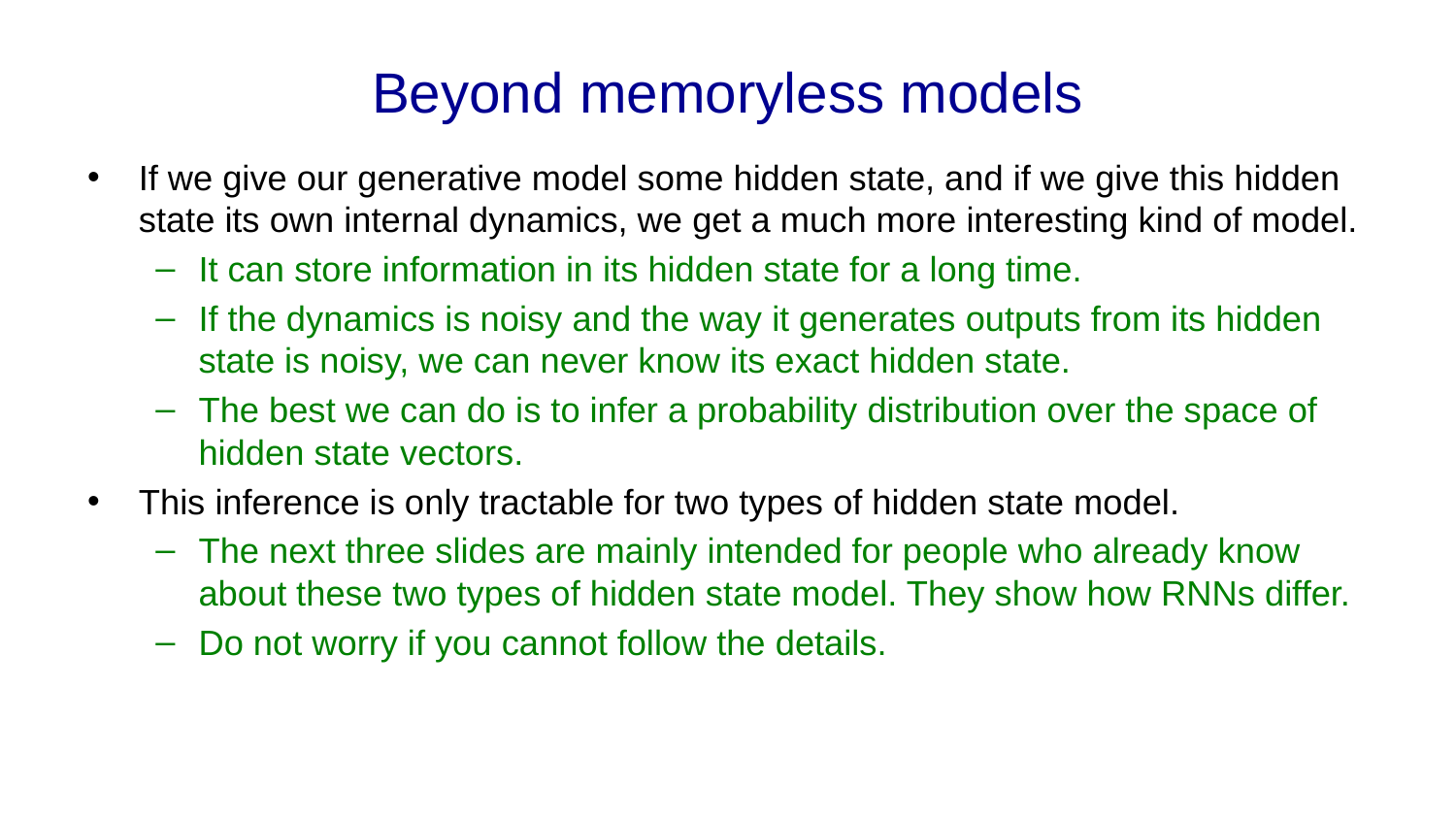

# Beyond memoryless models
If we give our generative model some hidden state, and if we give this hidden state its own internal dynamics, we get a much more interesting kind of model.
It can store information in its hidden state for a long time.
If the dynamics is noisy and the way it generates outputs from its hidden state is noisy, we can never know its exact hidden state.
The best we can do is to infer a probability distribution over the space of hidden state vectors.
This inference is only tractable for two types of hidden state model.
The next three slides are mainly intended for people who already know about these two types of hidden state model. They show how RNNs differ.
Do not worry if you cannot follow the details.